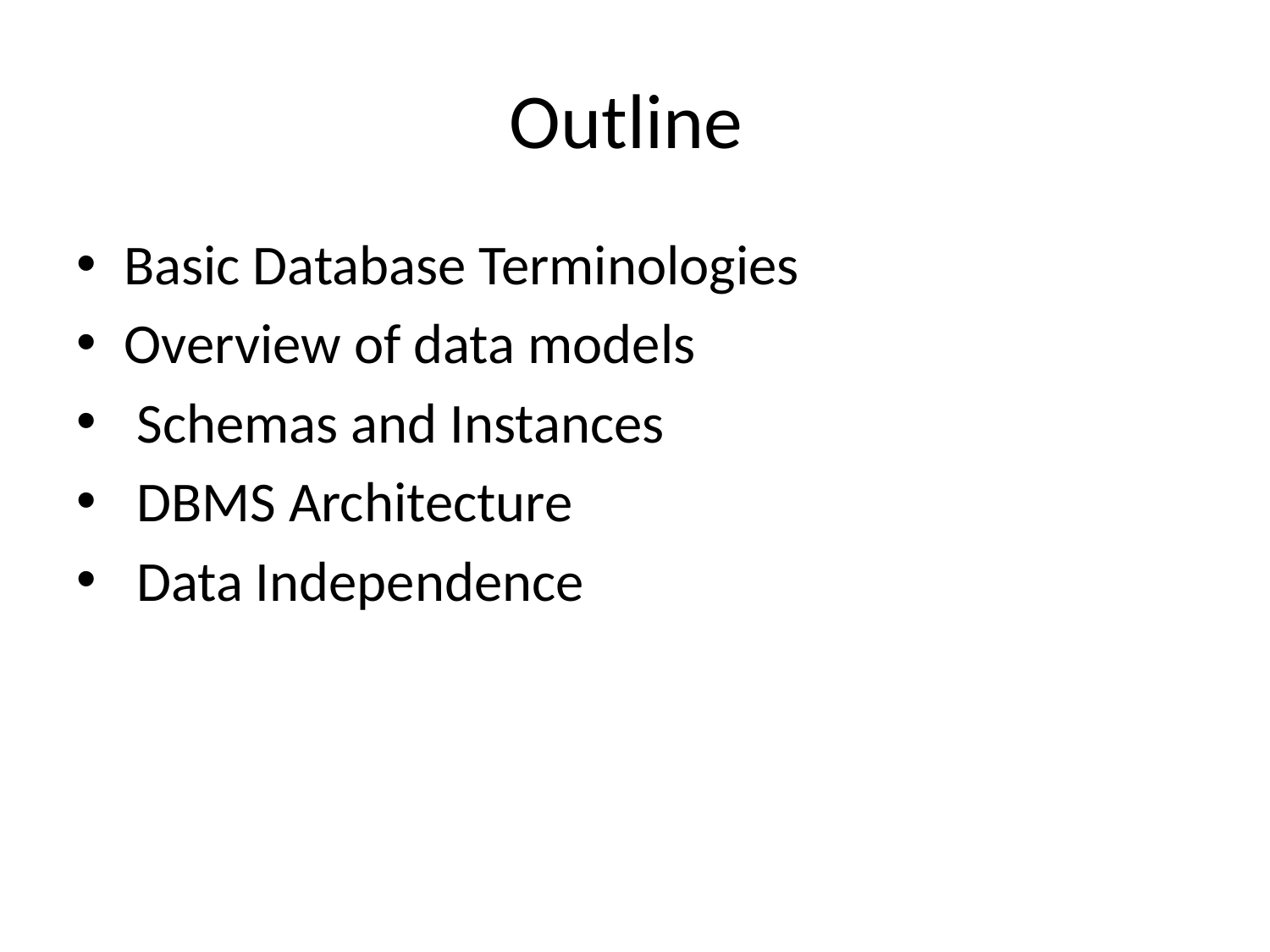

# Outline
Basic Database Terminologies
Overview of data models
 Schemas and Instances
 DBMS Architecture
 Data Independence